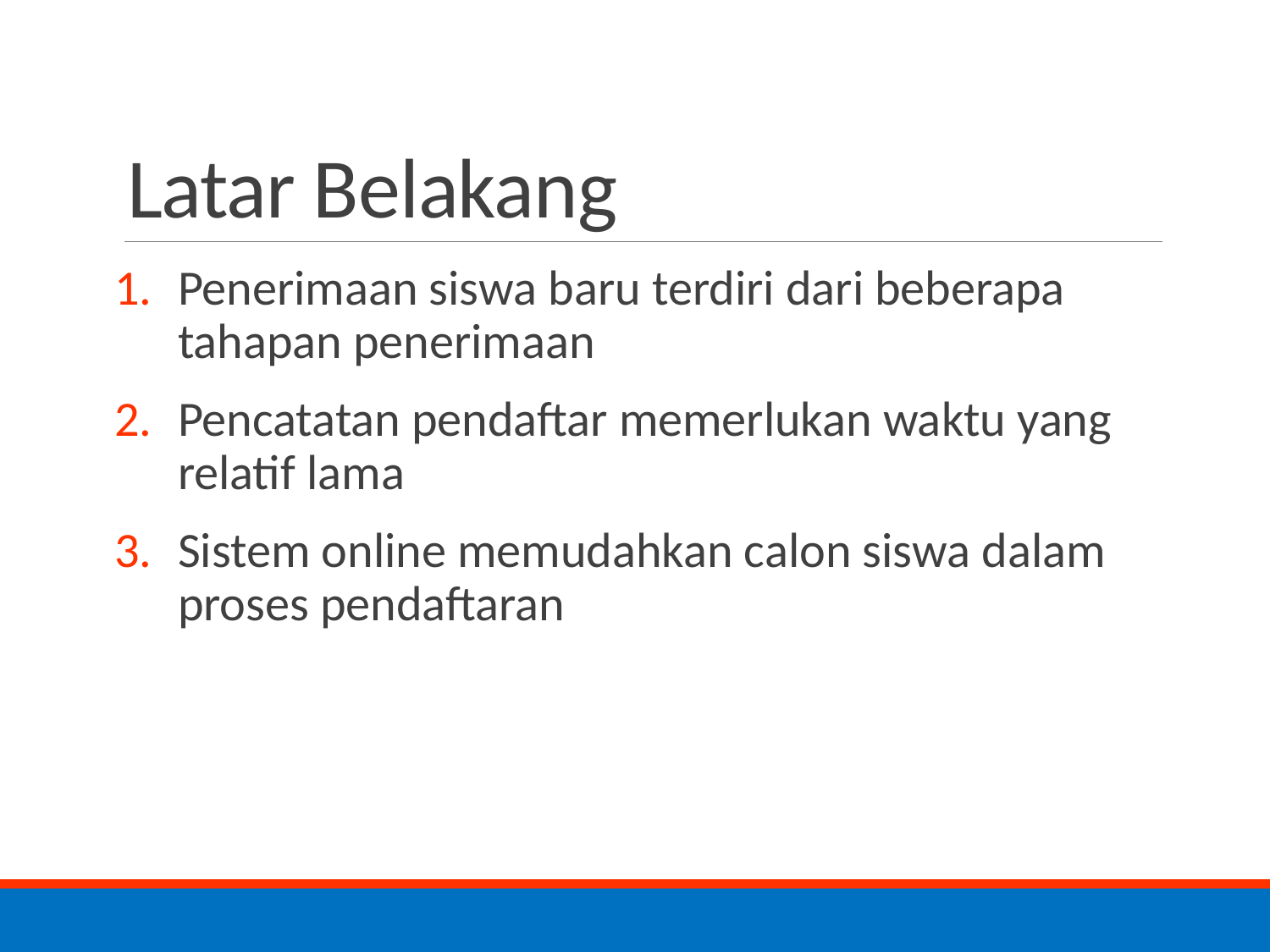

# Latar Belakang
Penerimaan siswa baru terdiri dari beberapa tahapan penerimaan
Pencatatan pendaftar memerlukan waktu yang relatif lama
Sistem online memudahkan calon siswa dalam proses pendaftaran